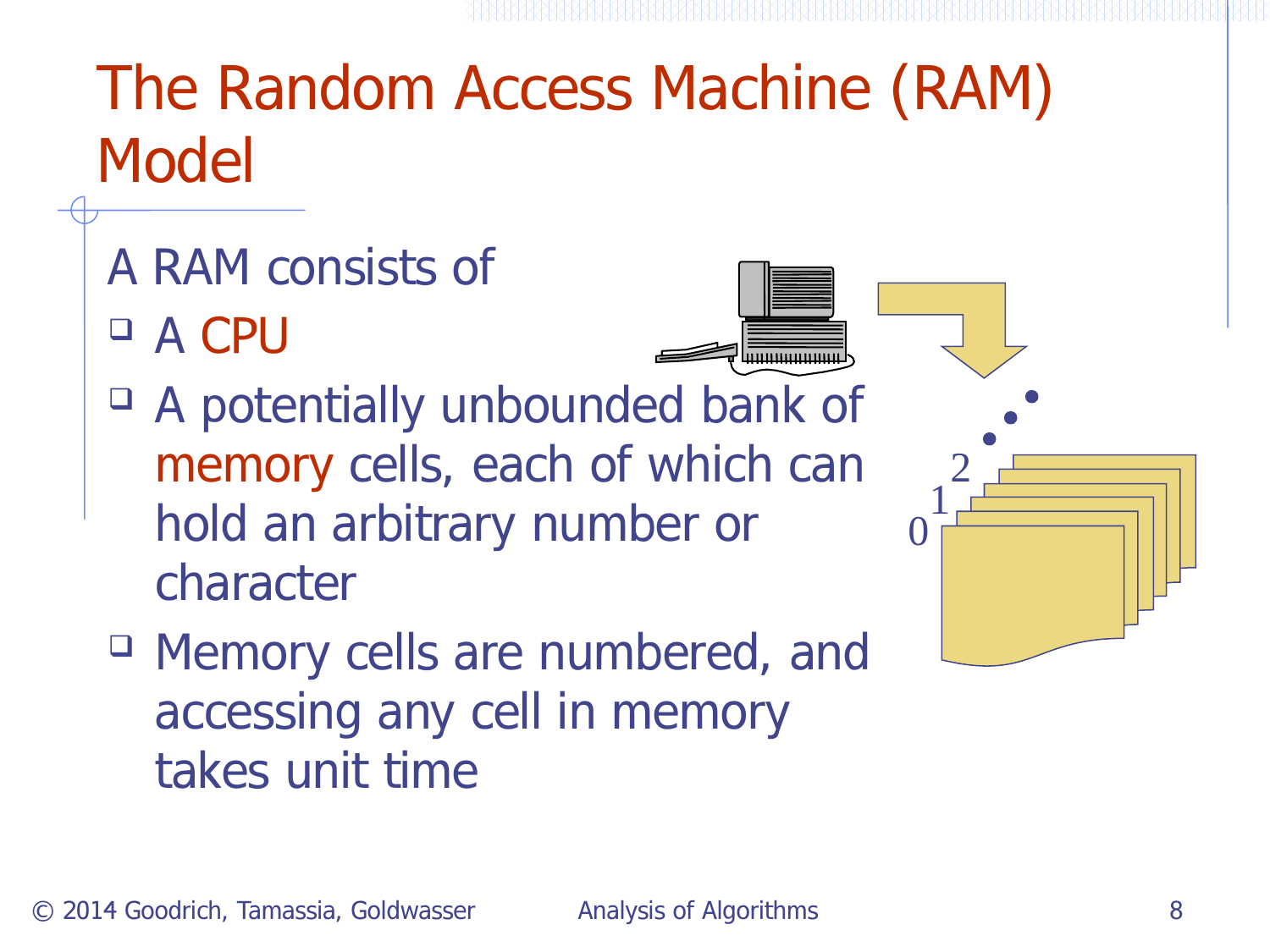

# The Random Access Machine (RAM) Model
A RAM consists of
A CPU
A potentially unbounded bank of memory cells, each of which can hold an arbitrary number or character
Memory cells are numbered, and accessing any cell in memory takes unit time

2

1
0

© 2014 Goodrich, Tamassia, Goldwasser
Analysis of Algorithms
8